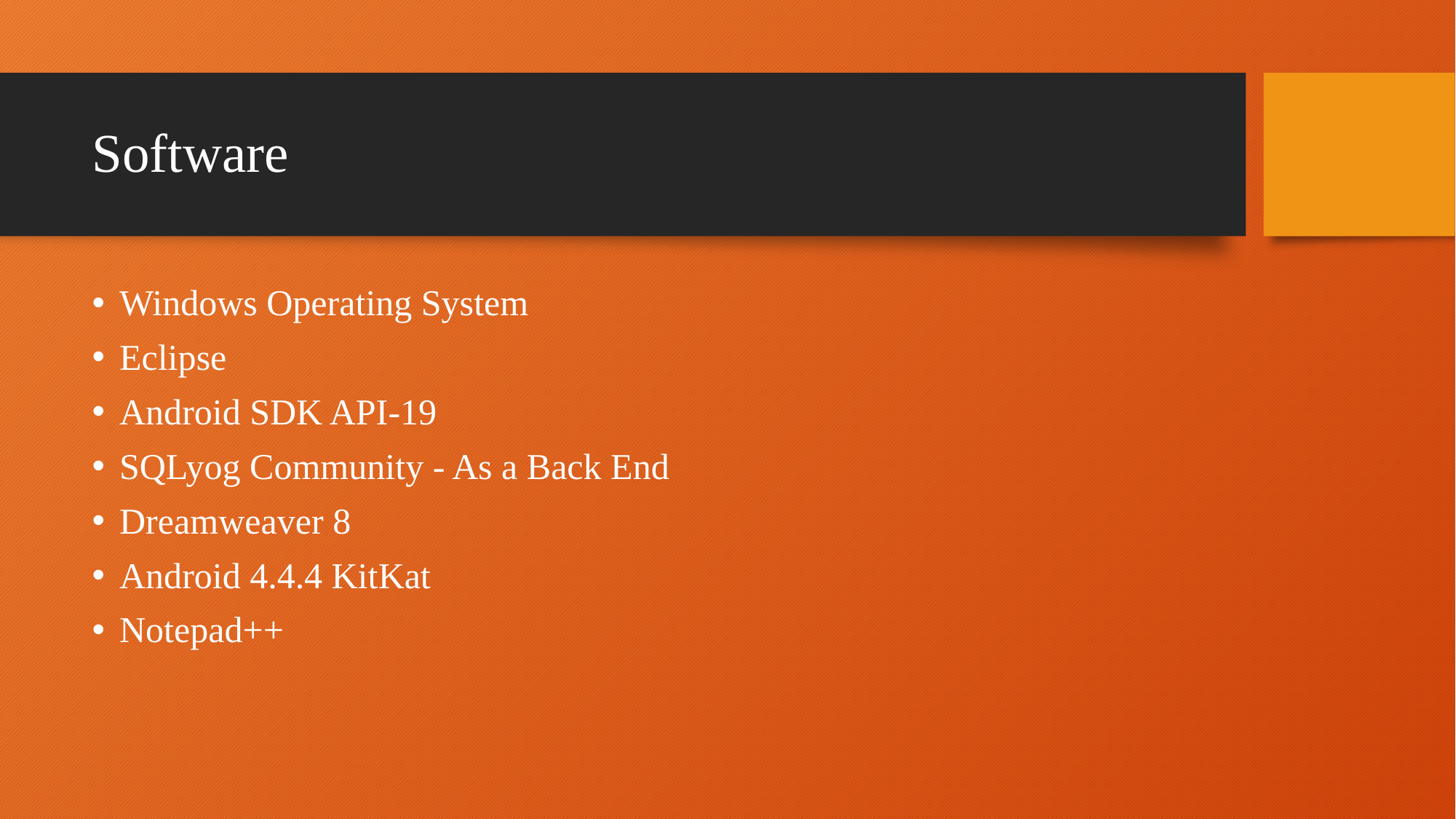

# Software
Windows Operating System
Eclipse
Android SDK API-19
SQLyog Community - As a Back End
Dreamweaver 8
Android 4.4.4 KitKat
Notepad++